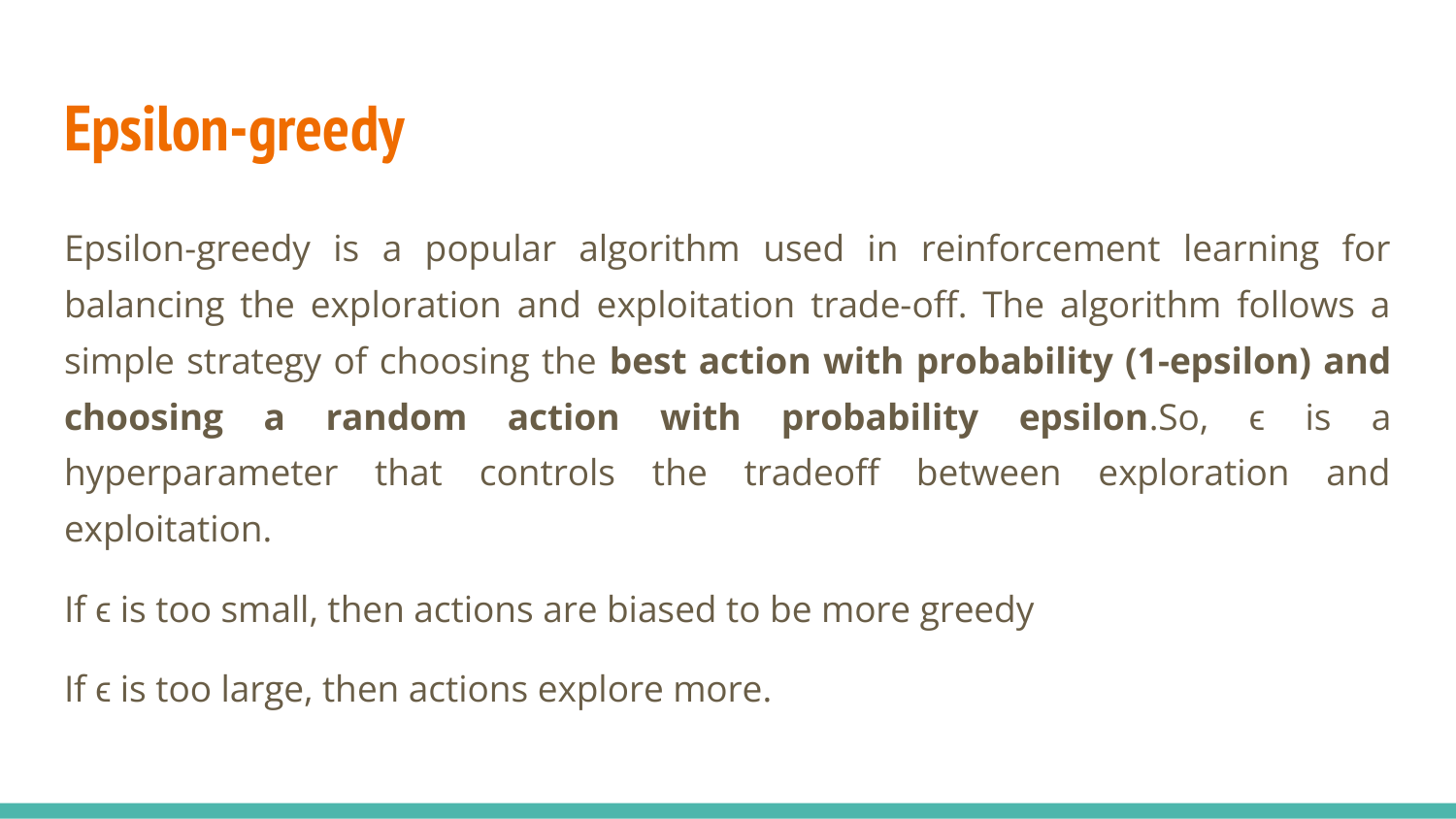

# Epsilon-greedy
Epsilon-greedy is a popular algorithm used in reinforcement learning for balancing the exploration and exploitation trade-off. The algorithm follows a simple strategy of choosing the best action with probability (1-epsilon) and choosing a random action with probability epsilon.So, ϵ is a hyperparameter that controls the tradeoff between exploration and exploitation.
If ϵ is too small, then actions are biased to be more greedy
If ϵ is too large, then actions explore more.